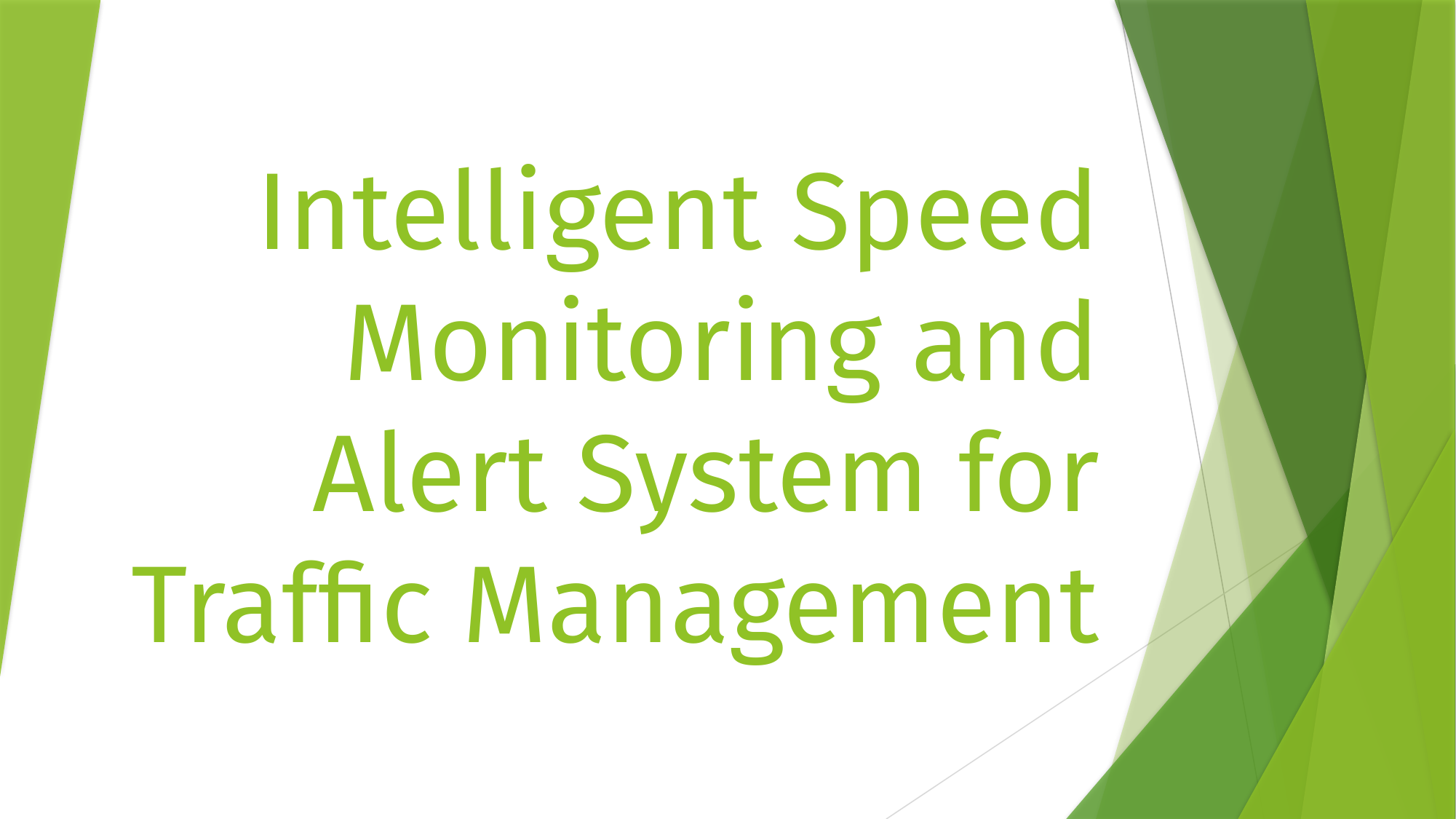

# Intelligent Speed Monitoring and Alert System for Traffic Management